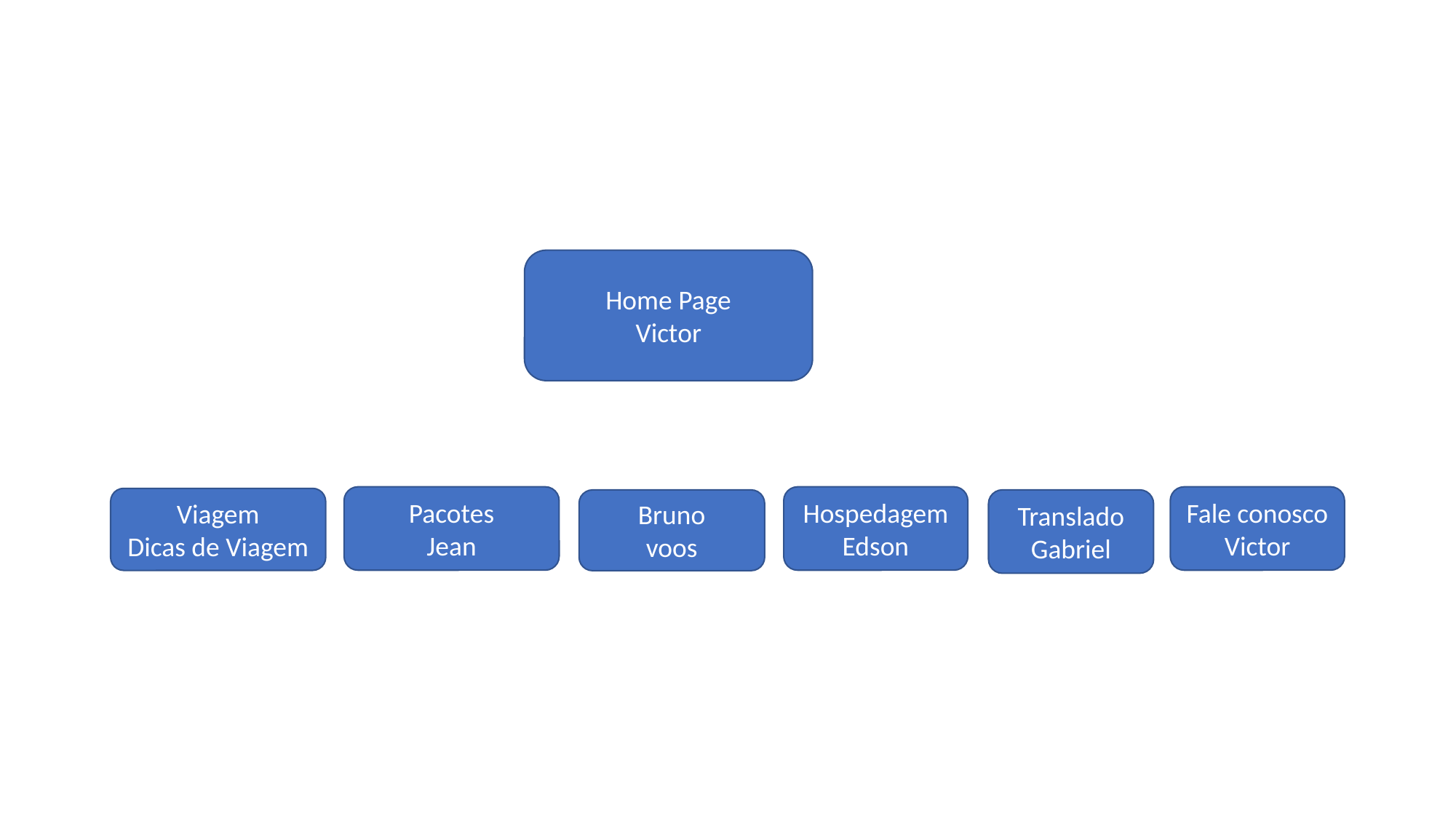

#

Home Page
Victor
Pacotes
Jean
Hospedagem
Edson
Fale conosco
Victor
Viagem
Dicas de Viagem
Bruno
voos
Translado
Gabriel